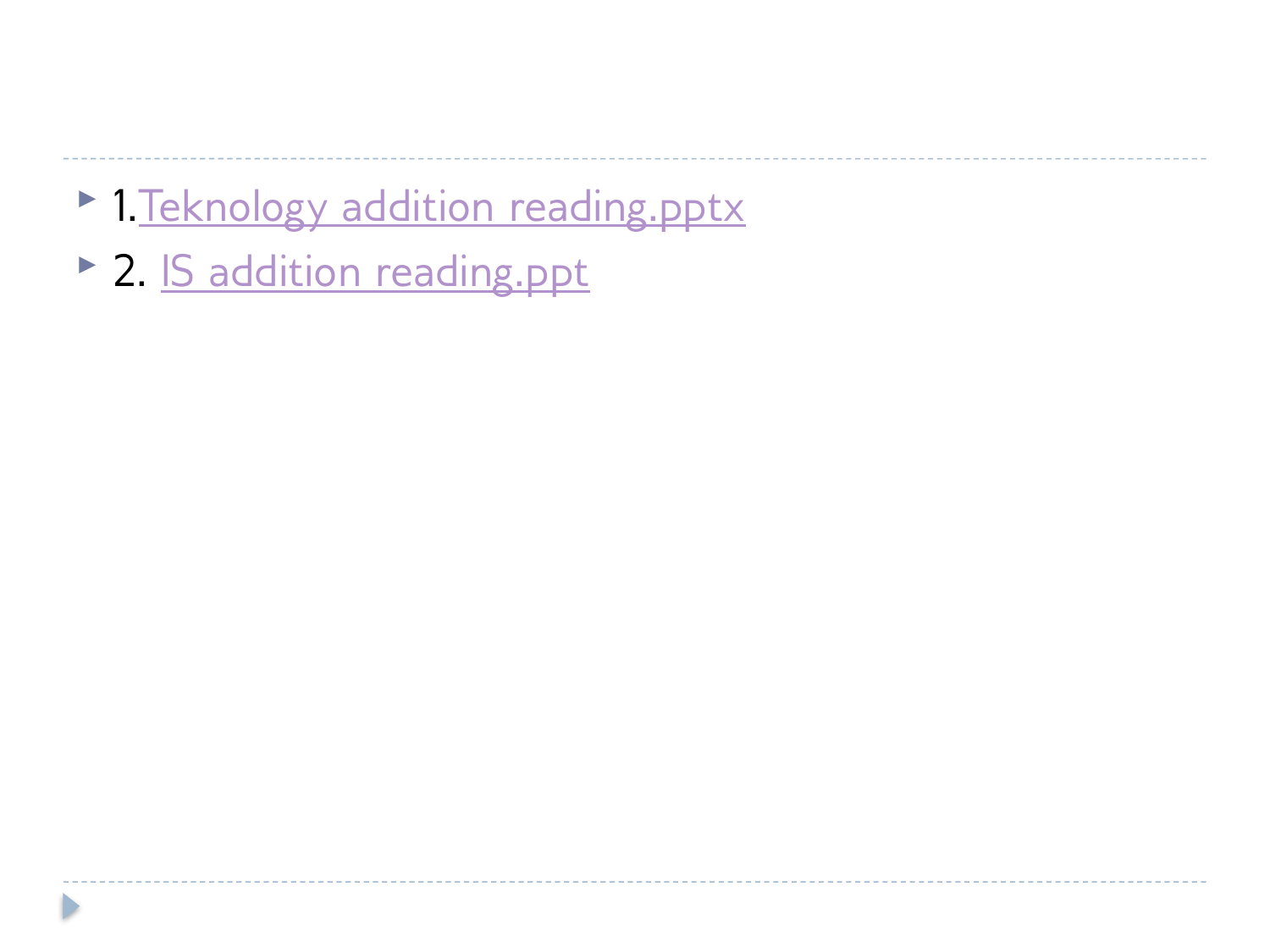

#
1.Teknology addition reading.pptx
2. IS addition reading.ppt